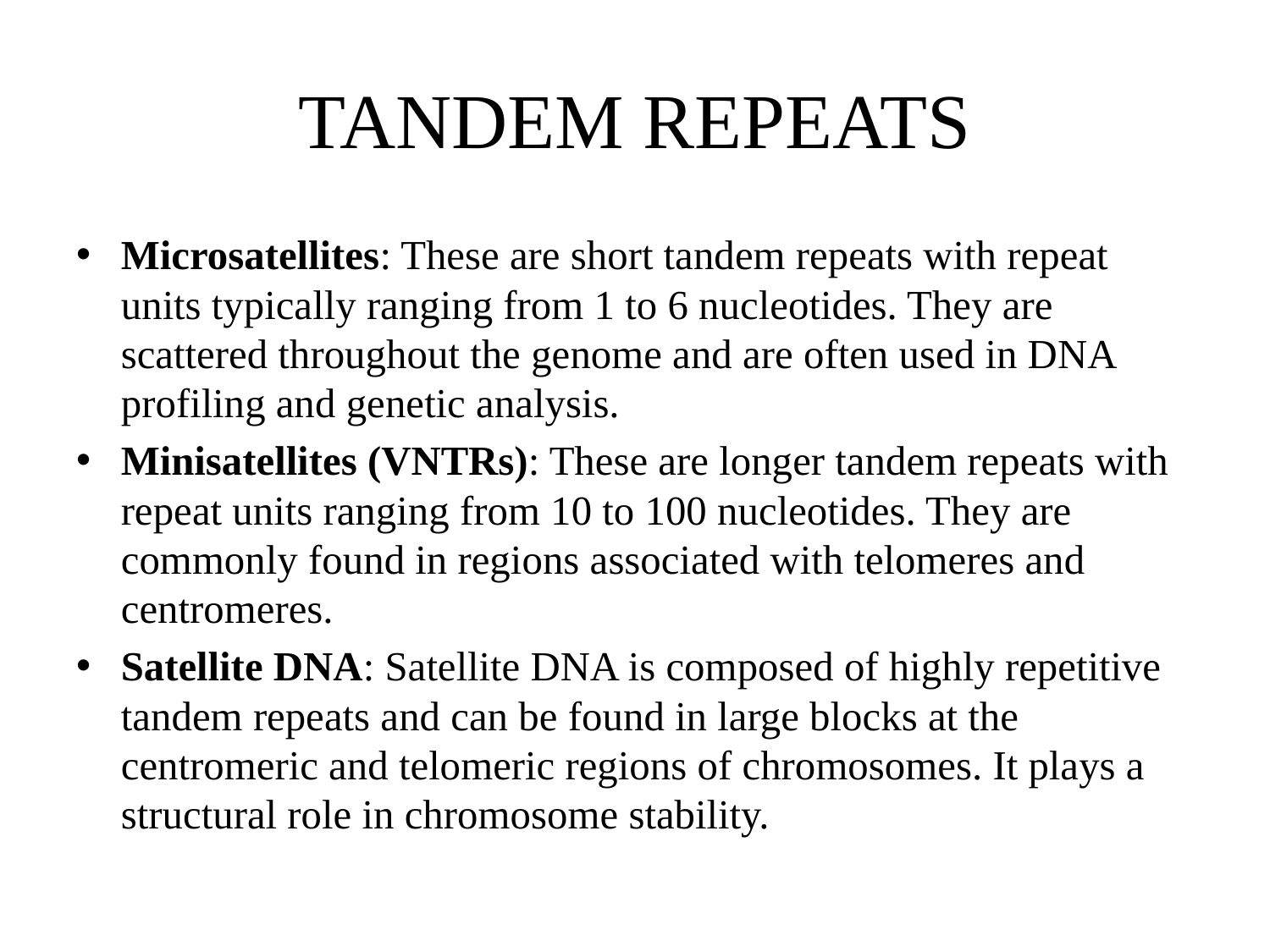

# TANDEM REPEATS
Microsatellites: These are short tandem repeats with repeat units typically ranging from 1 to 6 nucleotides. They are scattered throughout the genome and are often used in DNA profiling and genetic analysis.
Minisatellites (VNTRs): These are longer tandem repeats with repeat units ranging from 10 to 100 nucleotides. They are commonly found in regions associated with telomeres and centromeres.
Satellite DNA: Satellite DNA is composed of highly repetitive tandem repeats and can be found in large blocks at the centromeric and telomeric regions of chromosomes. It plays a structural role in chromosome stability.